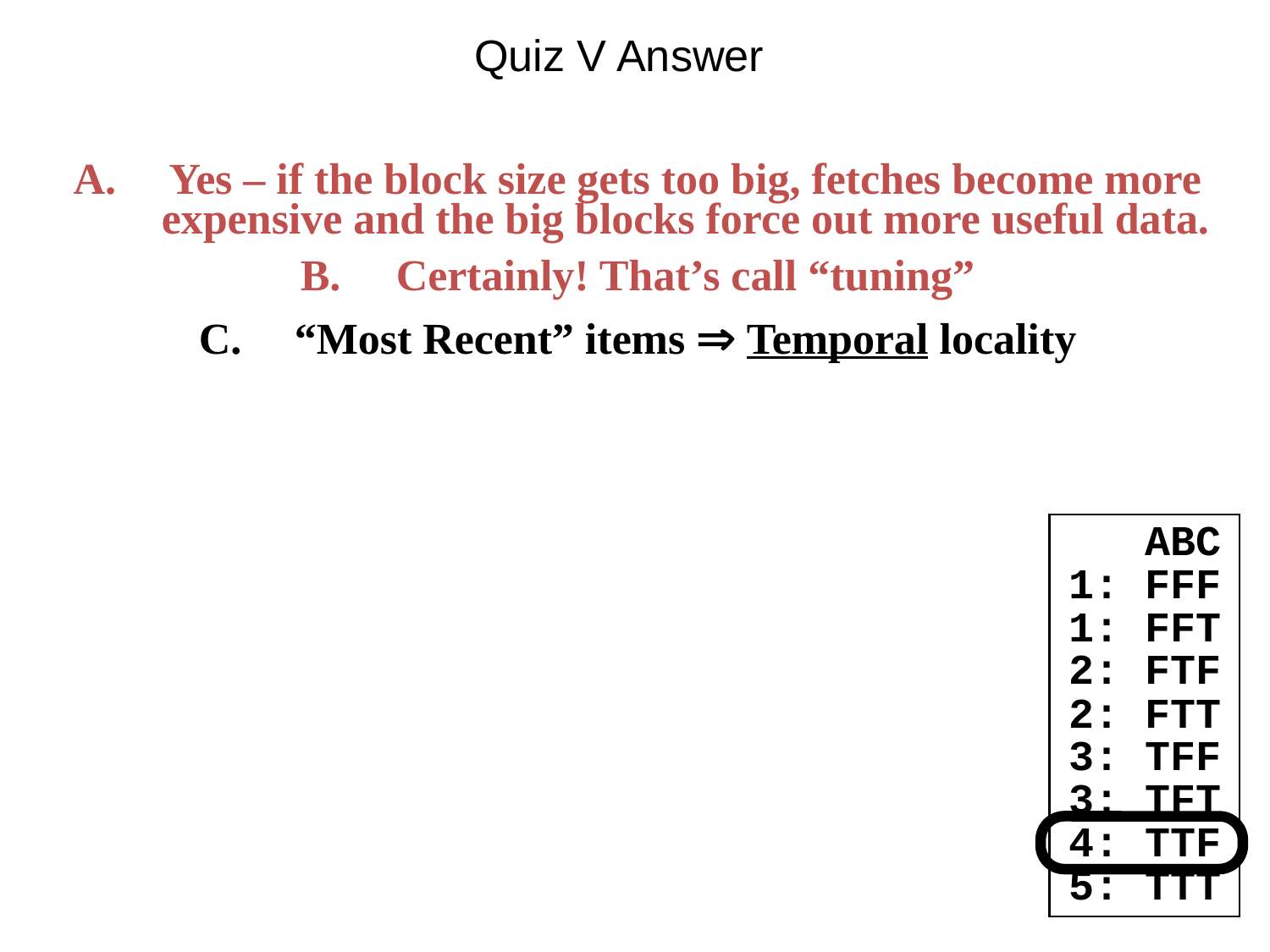

# Quiz V Answer
Yes – if the block size gets too big, fetches become more expensive and the big blocks force out more useful data.
Certainly! That’s call “tuning”
“Most Recent” items ⇒ Temporal locality
   ABC
1: FFF
1: FFT
2: FTF
2: FTT
3: TFF
3: TFT
4: TTF
5: TTT